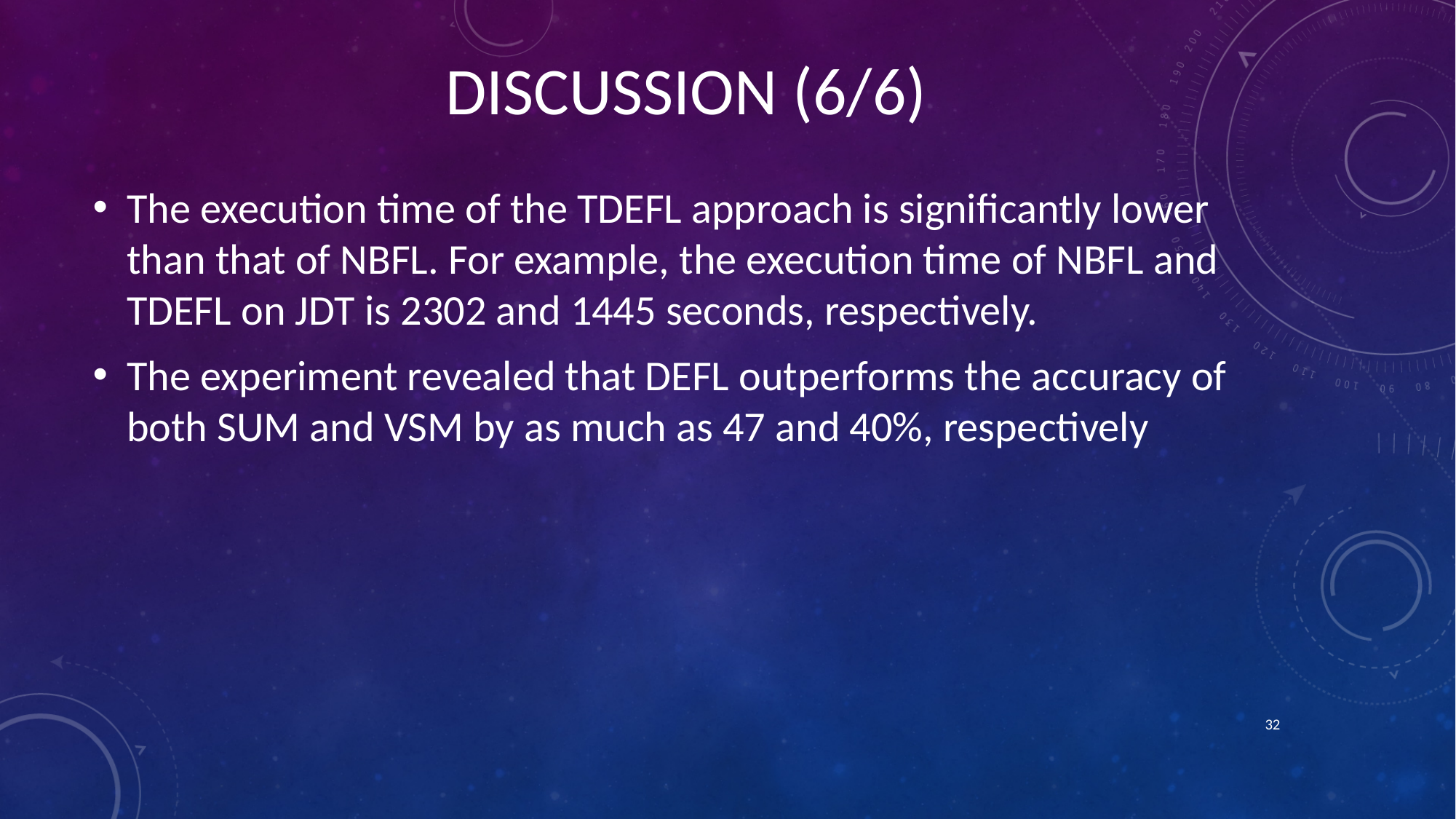

# Discussion (6/6)
The execution time of the TDEFL approach is significantly lower than that of NBFL. For example, the execution time of NBFL and TDEFL on JDT is 2302 and 1445 seconds, respectively.
The experiment revealed that DEFL outperforms the accuracy of both SUM and VSM by as much as 47 and 40%, respectively

32